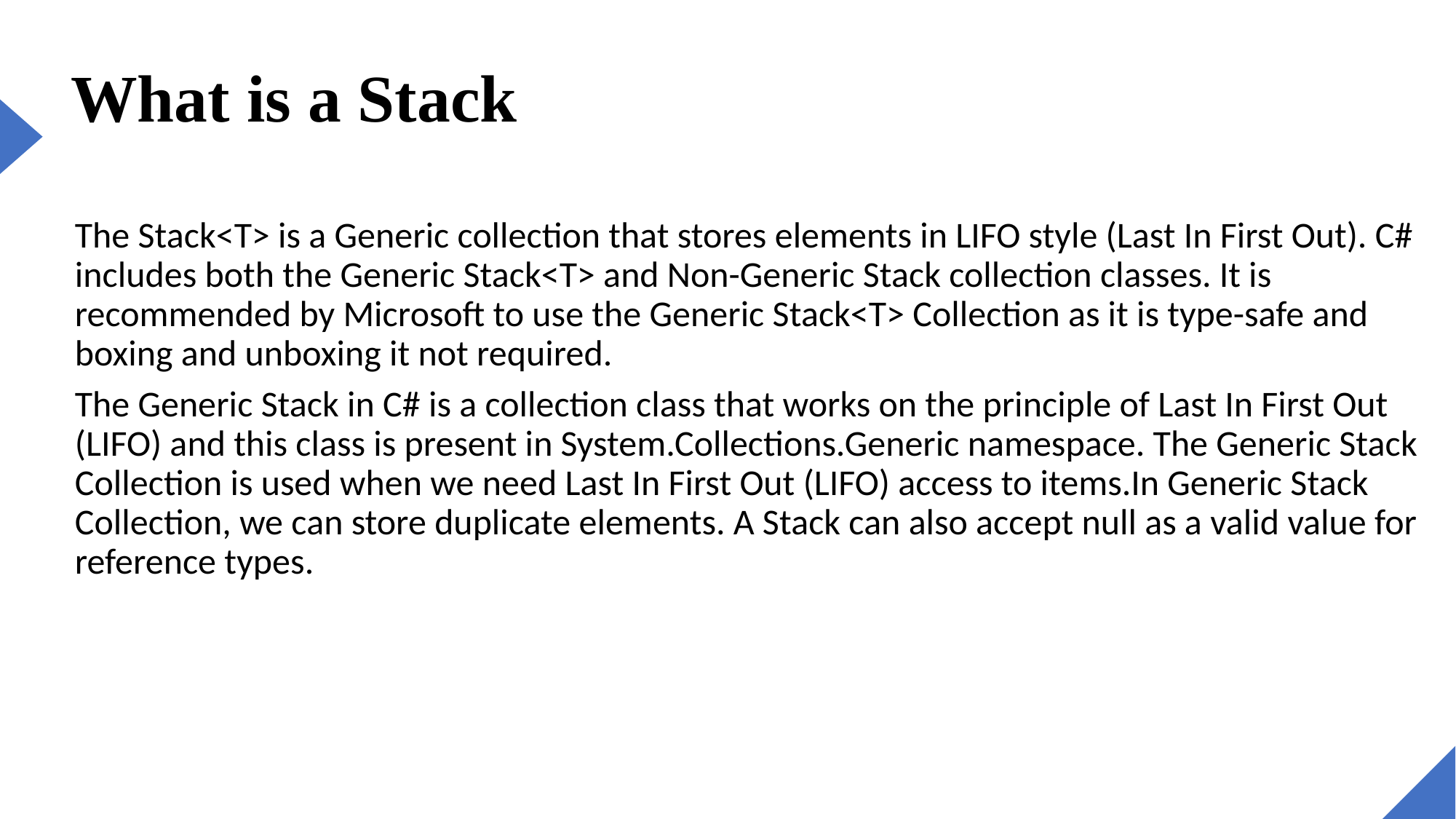

# What is a Stack
The Stack<T> is a Generic collection that stores elements in LIFO style (Last In First Out). C# includes both the Generic Stack<T> and Non-Generic Stack collection classes. It is recommended by Microsoft to use the Generic Stack<T> Collection as it is type-safe and boxing and unboxing it not required.
The Generic Stack in C# is a collection class that works on the principle of Last In First Out (LIFO) and this class is present in System.Collections.Generic namespace. The Generic Stack Collection is used when we need Last In First Out (LIFO) access to items.In Generic Stack Collection, we can store duplicate elements. A Stack can also accept null as a valid value for reference types.